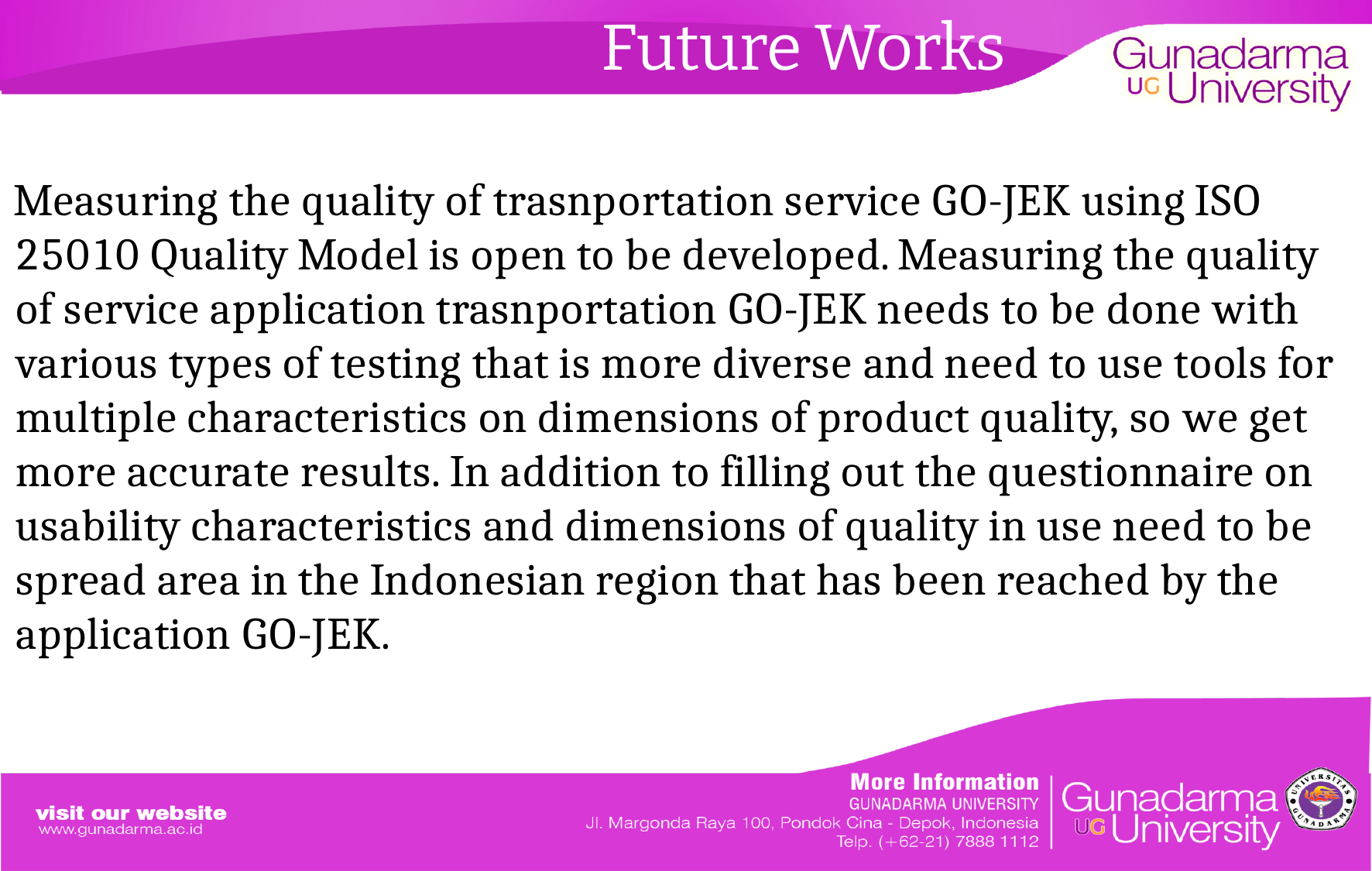

# Future Works
Measuring the quality of trasnportation service GO-JEK using ISO 25010 Quality Model is open to be developed. Measuring the quality of service application trasnportation GO-JEK needs to be done with various types of testing that is more diverse and need to use tools for multiple characteristics on dimensions of product quality, so we get more accurate results. In addition to filling out the questionnaire on usability characteristics and dimensions of quality in use need to be spread area in the Indonesian region that has been reached by the application GO-JEK.